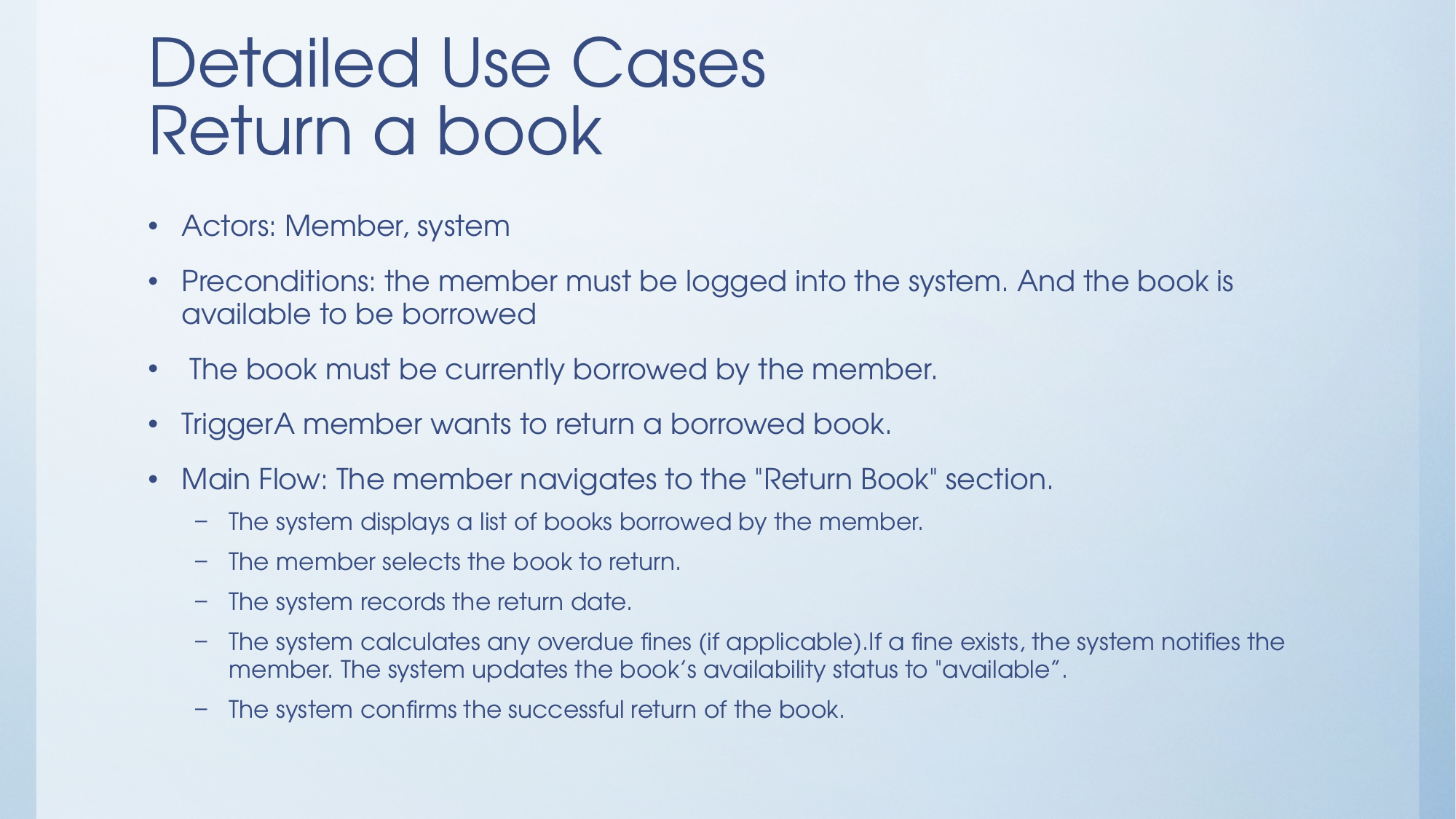

# Detailed Use Cases Return a book
Actors: Member, system
Preconditions: the member must be logged into the system. And the book is available to be borrowed
 The book must be currently borrowed by the member.
TriggerA member wants to return a borrowed book.
Main Flow: The member navigates to the "Return Book" section.
The system displays a list of books borrowed by the member.
The member selects the book to return.
The system records the return date.
The system calculates any overdue fines (if applicable).If a fine exists, the system notifies the member. The system updates the book’s availability status to "available”.
The system confirms the successful return of the book.